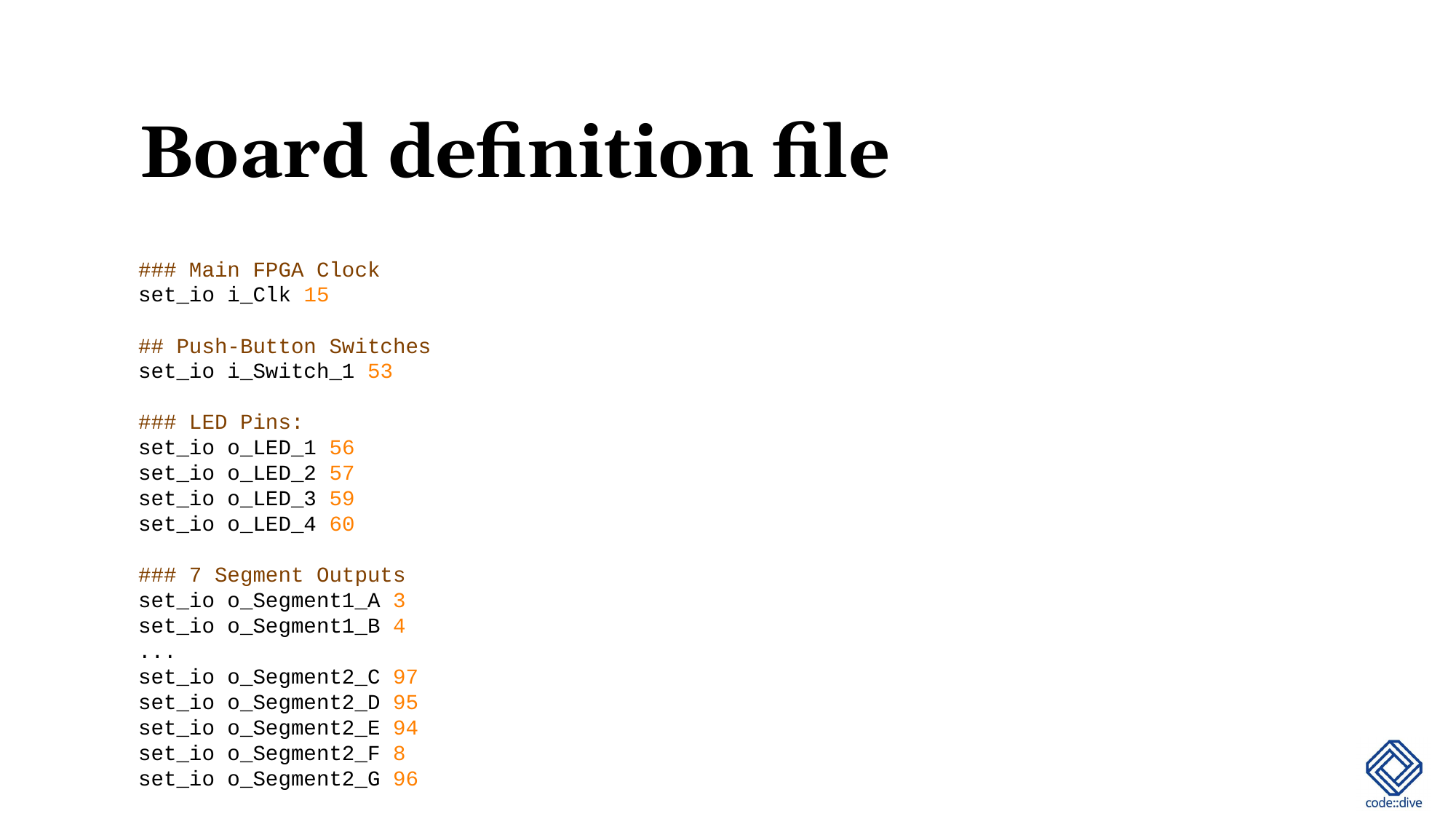

# Board definition file
### Main FPGA Clock
set_io i_Clk 15

## Push-Button Switches
set_io i_Switch_1 53

### LED Pins:
set_io o_LED_1 56
set_io o_LED_2 57
set_io o_LED_3 59
set_io o_LED_4 60

### 7 Segment Outputs
set_io o_Segment1_A 3
set_io o_Segment1_B 4
...
set_io o_Segment2_C 97
set_io o_Segment2_D 95
set_io o_Segment2_E 94
set_io o_Segment2_F 8
set_io o_Segment2_G 96